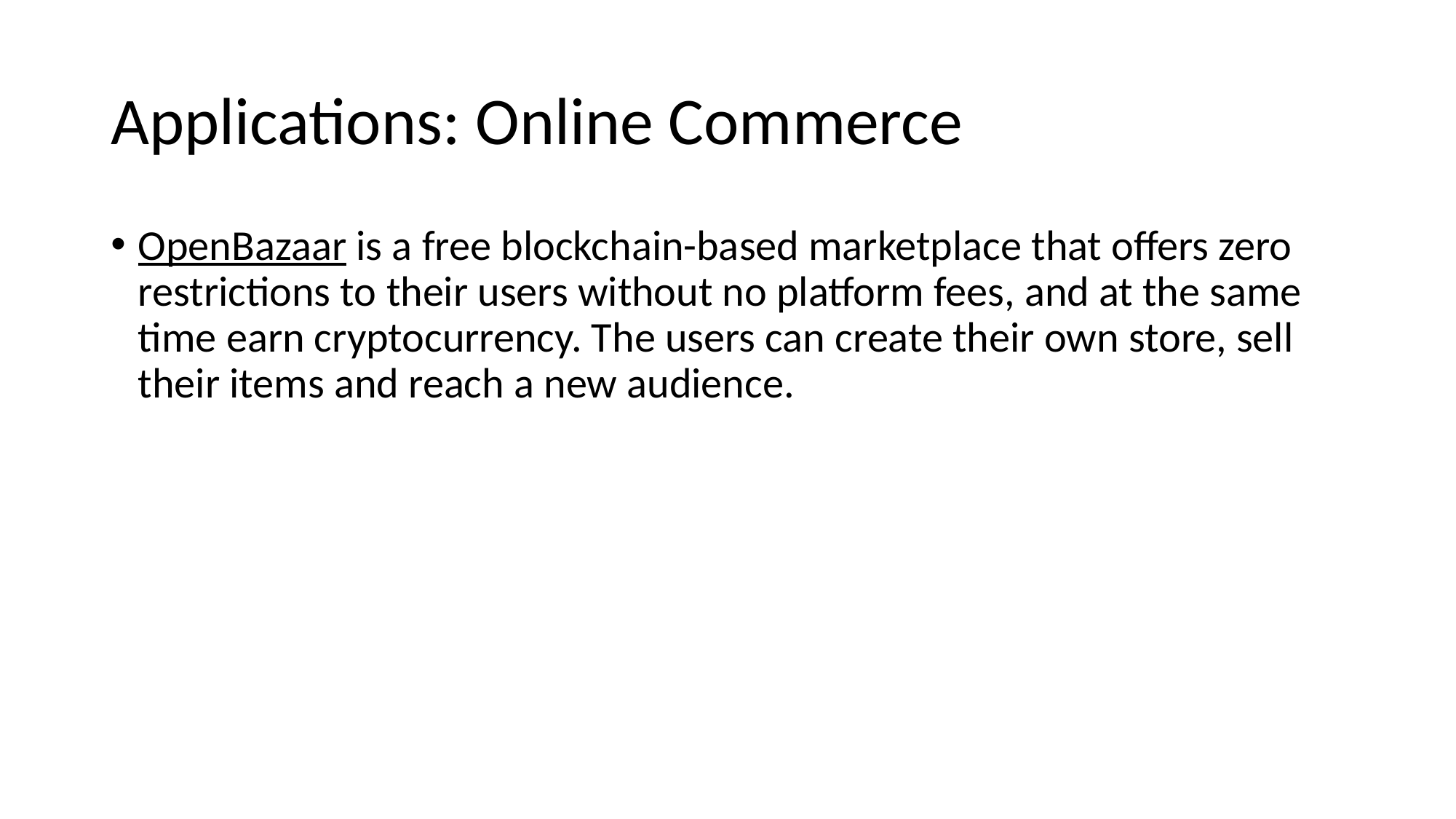

# Applications: Online Commerce
OpenBazaar is a free blockchain-based marketplace that offers zero restrictions to their users without no platform fees, and at the same time earn cryptocurrency. The users can create their own store, sell their items and reach a new audience.